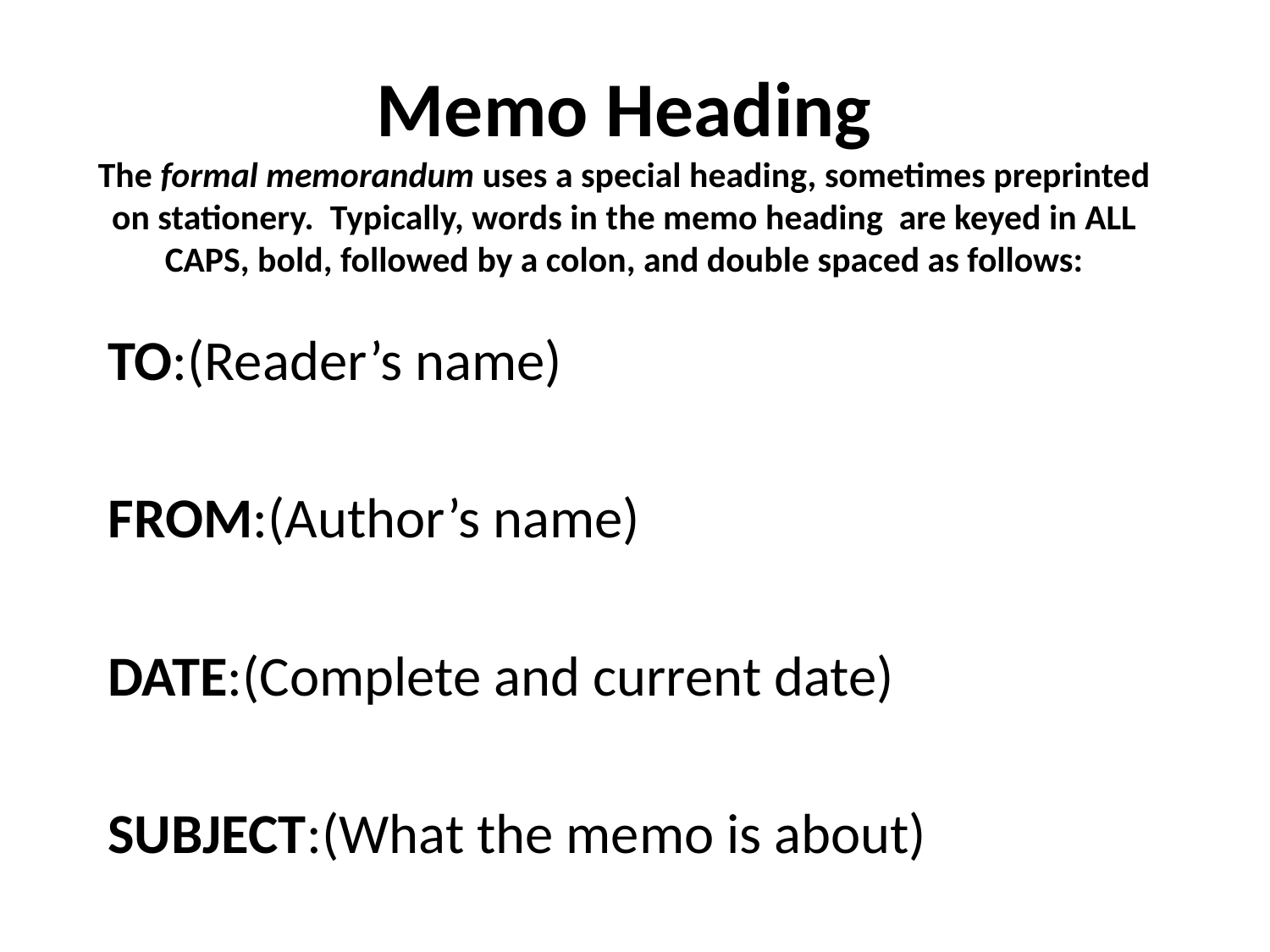

# Memo Heading The formal memorandum uses a special heading, sometimes preprinted on stationery.  Typically, words in the memo heading  are keyed in ALL CAPS, bold, followed by a colon, and double spaced as follows:
TO:(Reader’s name)

FROM:(Author’s name)

DATE:(Complete and current date)

SUBJECT:(What the memo is about)